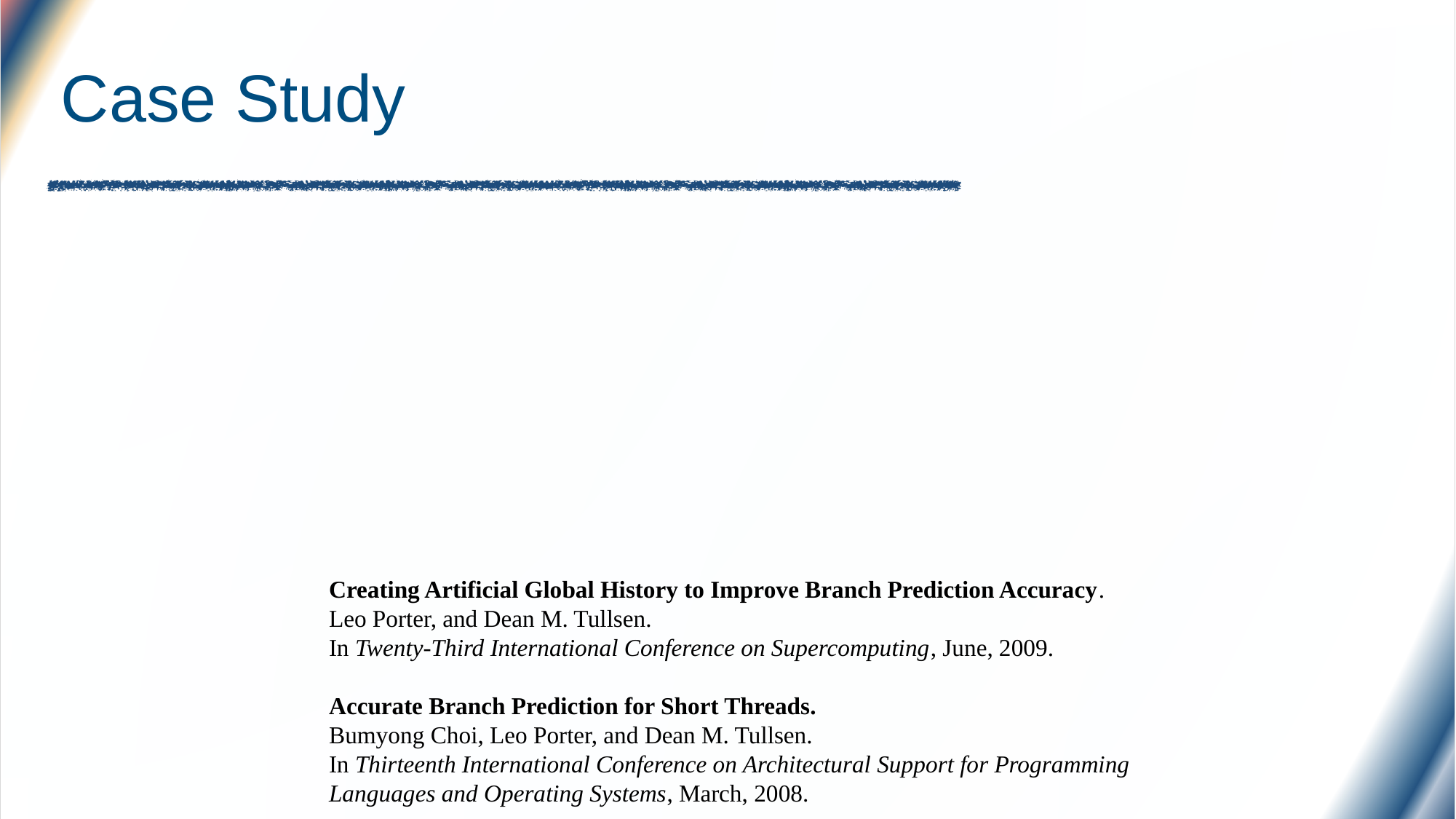

# Case Study
Creating Artificial Global History to Improve Branch Prediction Accuracy.
Leo Porter, and Dean M. Tullsen.
In Twenty-Third International Conference on Supercomputing, June, 2009.
Accurate Branch Prediction for Short Threads.
Bumyong Choi, Leo Porter, and Dean M. Tullsen.
In Thirteenth International Conference on Architectural Support for Programming Languages and Operating Systems, March, 2008.